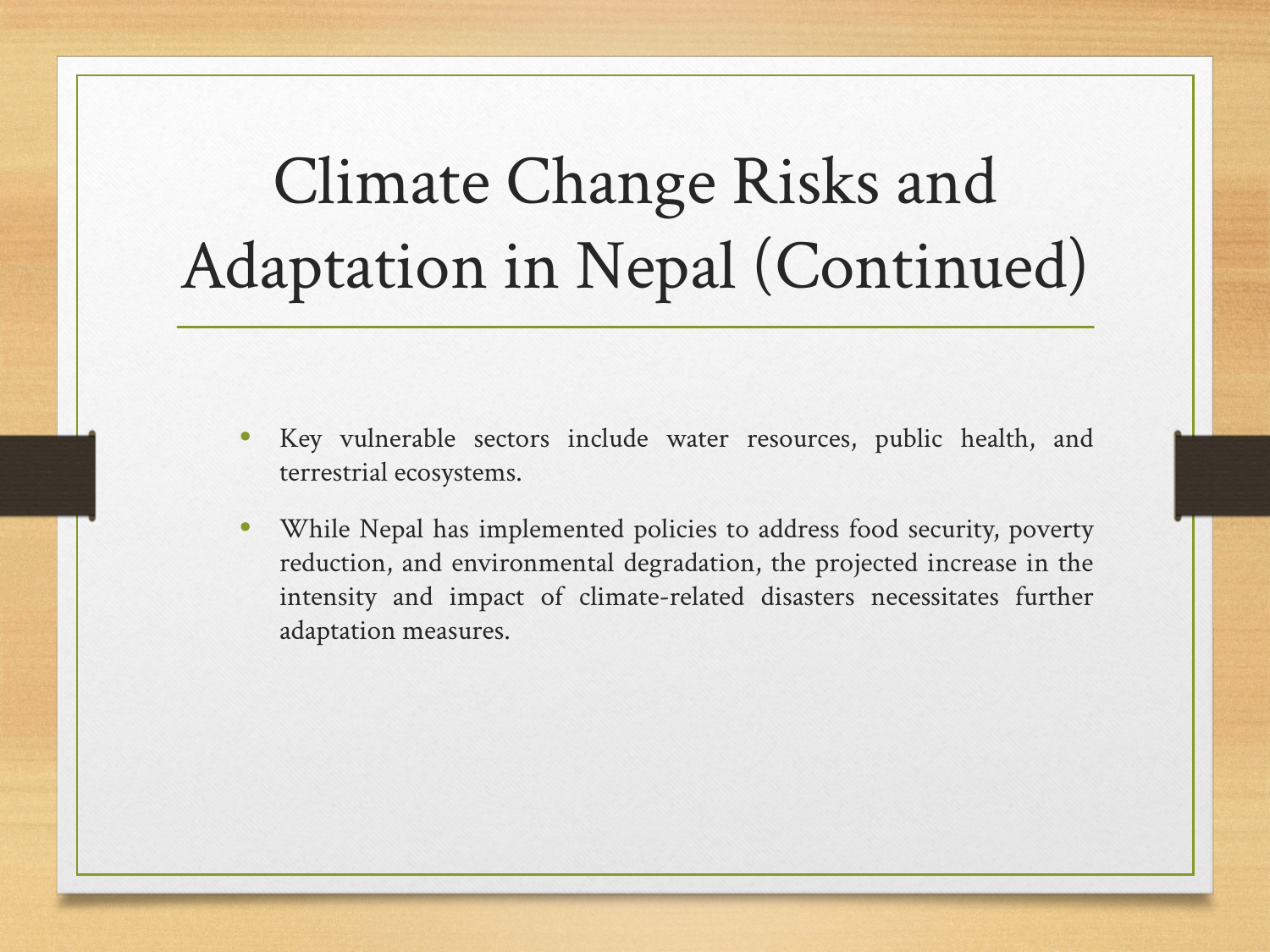

# Climate Change Risks and Adaptation in Nepal (Continued)

Key vulnerable sectors include water resources, public health, and terrestrial ecosystems.
While Nepal has implemented policies to address food security, poverty reduction, and environmental degradation, the projected increase in the intensity and impact of climate-related disasters necessitates further adaptation measures.